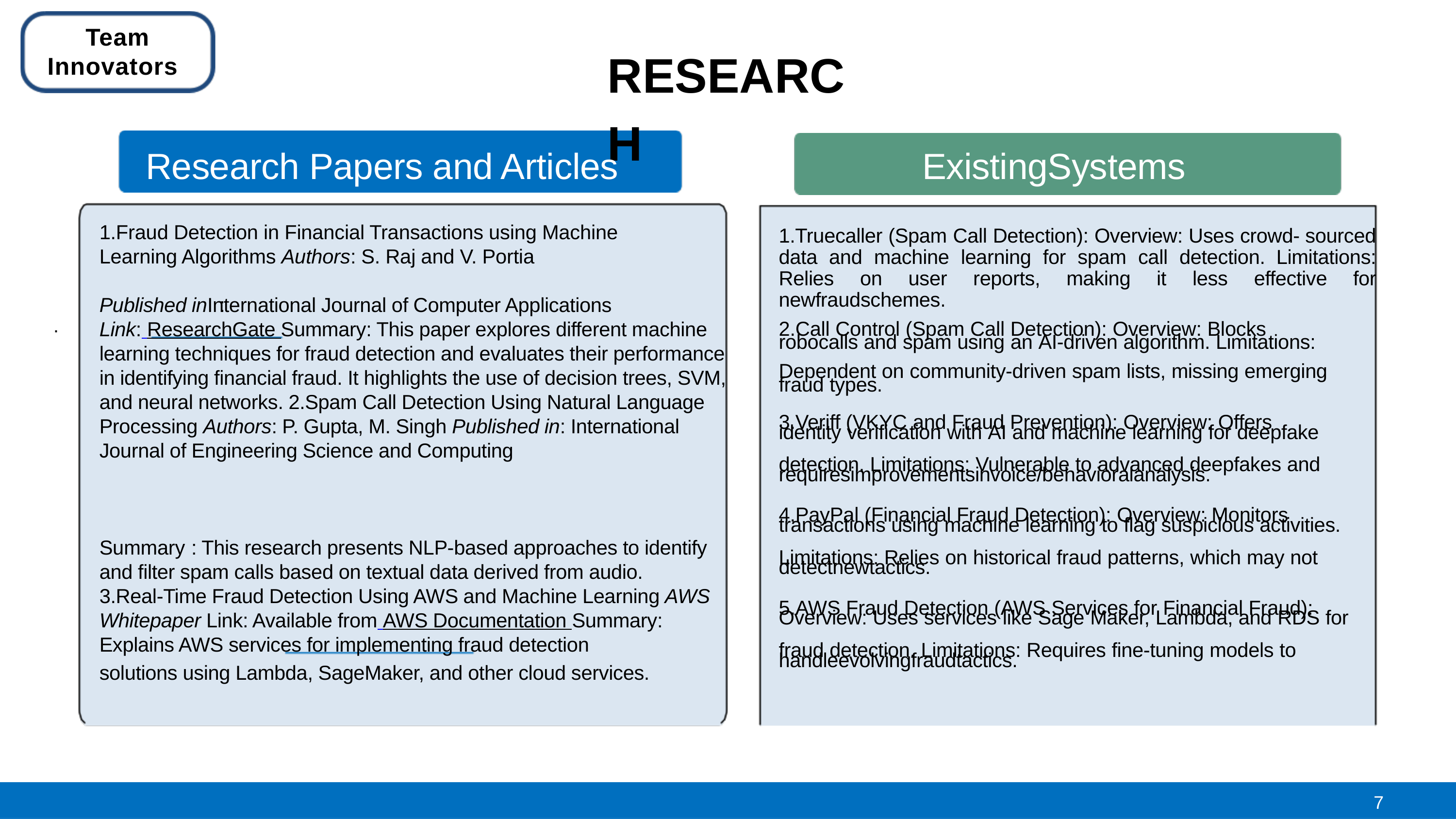

Team
RESEARCH
Innovators

ExistingSystems
Research Papers and Articles

1.Fraud Detection in Financial Transactions using Machine Learning Algorithms Authors: S. Raj and V. Portia
1.Truecaller (Spam Call Detection): Overview: Uses crowd- sourced data and machine learning for spam call detection. Limitations: Relies on user reports, making it less effective for newfraudschemes.
2.Call Control (Spam Call Detection): Overview: Blocks
robocalls and spam using an AI-driven algorithm. Limitations:
Dependent on community-driven spam lists, missing emerging
fraud types.
3.Veriff (VKYC and Fraud Prevention): Overview: Offers
identity verification with AI and machine learning for deepfake
detection. Limitations: Vulnerable to advanced deepfakes and
requiresimprovementsinvoice/behavioralanalysis.
4.PayPal (Financial Fraud Detection): Overview: Monitors
transactions using machine learning to flag suspicious activities.
Limitations: Relies on historical fraud patterns, which may not
detectnewtactics.
5.AWS Fraud Detection (AWS Services for Financial Fraud):
Overview: Uses services like Sage Maker, Lambda, and RDS for
fraud detection. Limitations: Requires fine-tuning models to
handleevolvingfraudtactics.
Published inInternational Journal of Computer Applications
:
.
Link: ResearchGate Summary: This paper explores different machine learning techniques for fraud detection and evaluates their performance in identifying financial fraud. It highlights the use of decision trees, SVM, and neural networks. 2.Spam Call Detection Using Natural Language Processing Authors: P. Gupta, M. Singh Published in: International Journal of Engineering Science and Computing
Summary
: This research presents NLP-based approaches to identify
and filter spam calls based on textual data derived from audio.
3.Real-Time Fraud Detection Using AWS and Machine Learning AWS Whitepaper Link: Available from AWS Documentation Summary: Explains AWS services for implementing fraud detection
solutions using Lambda, SageMaker, and other cloud services.

7